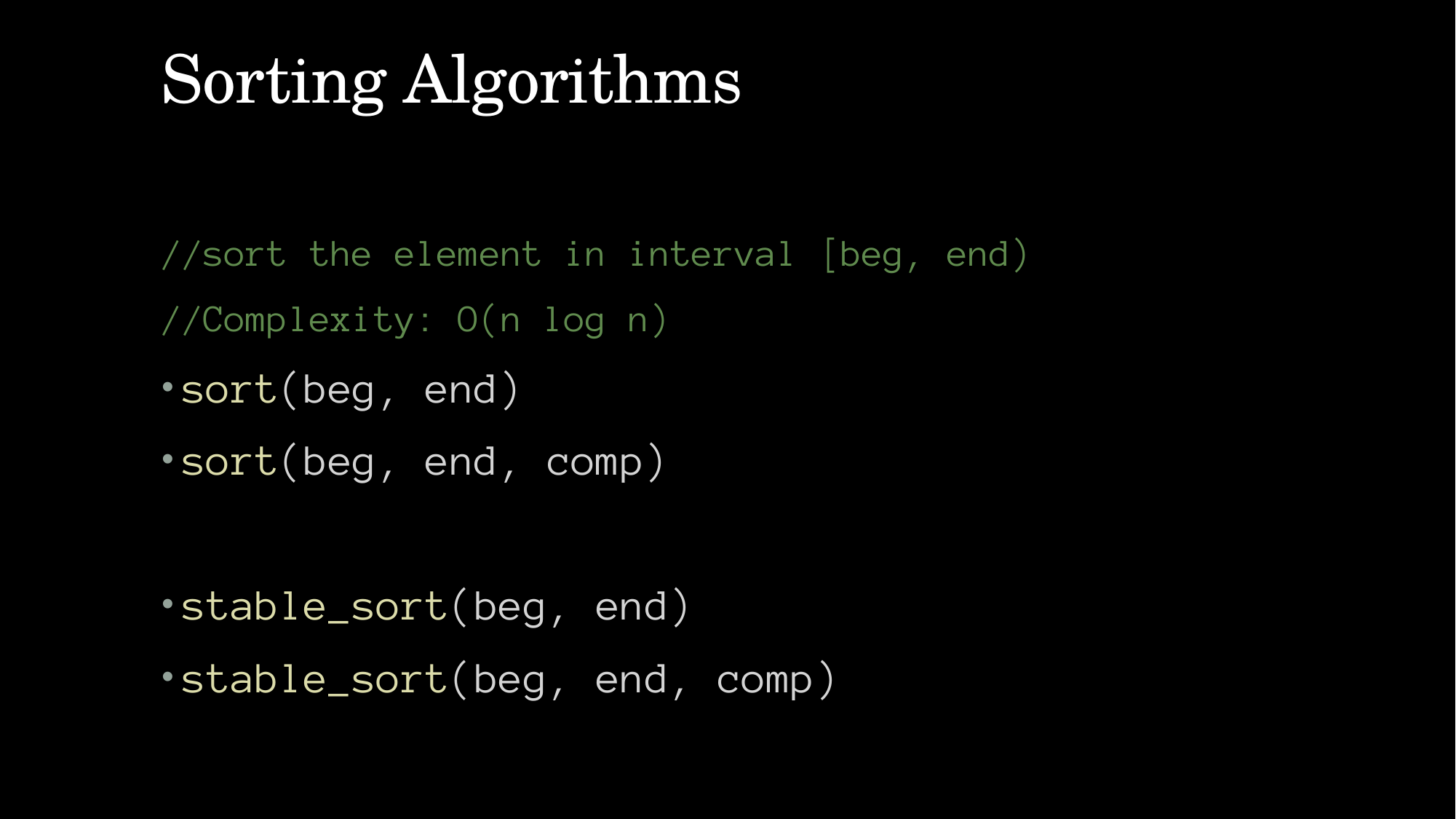

# Sorting Algorithms

//sort the element in interval [beg, end)
//Complexity: O(n log n)
sort(beg, end)
sort(beg, end, comp)

stable_sort(beg, end)
stable_sort(beg, end, comp)